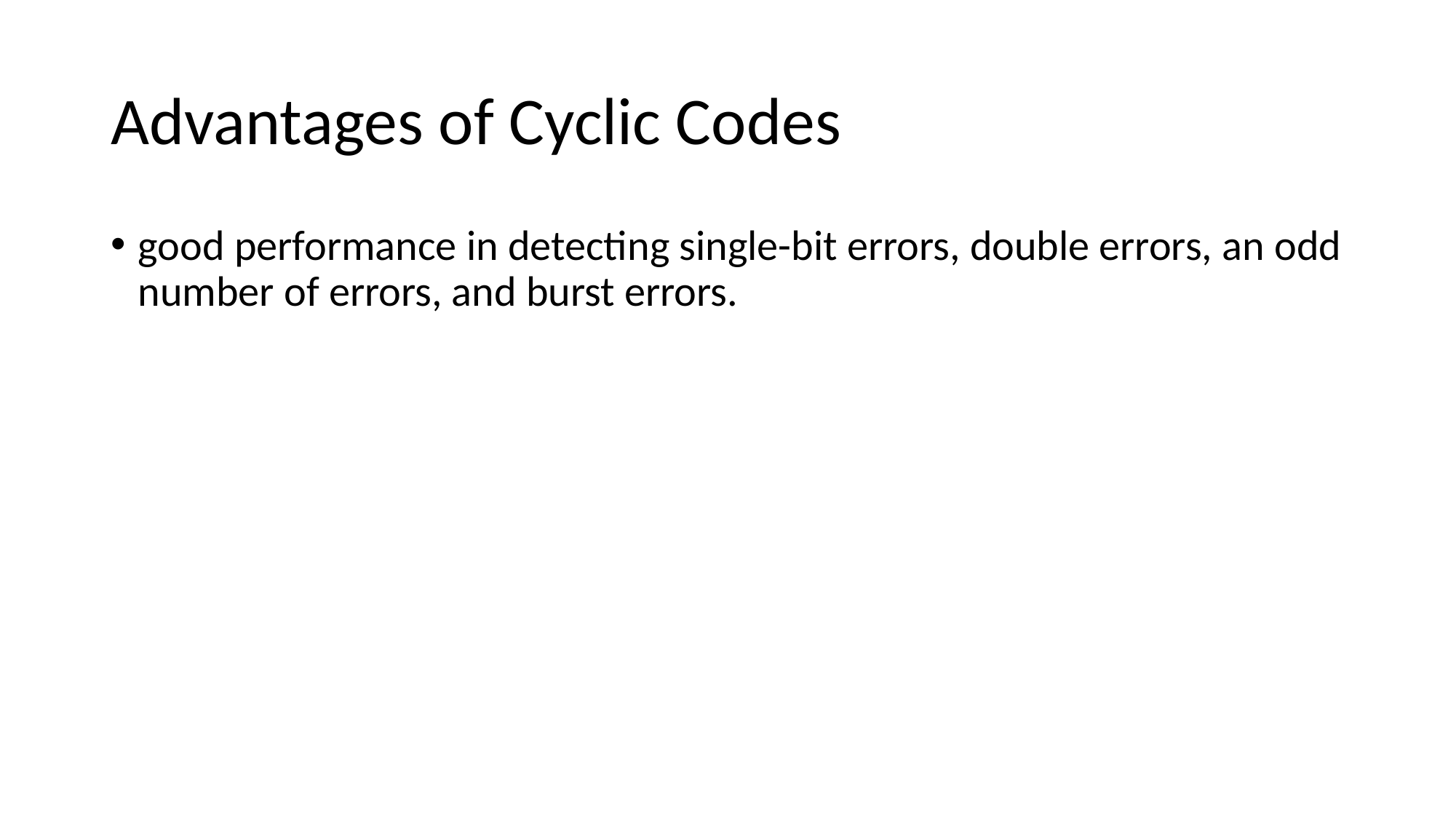

# Advantages of Cyclic Codes
good performance in detecting single-bit errors, double errors, an odd number of errors, and burst errors.